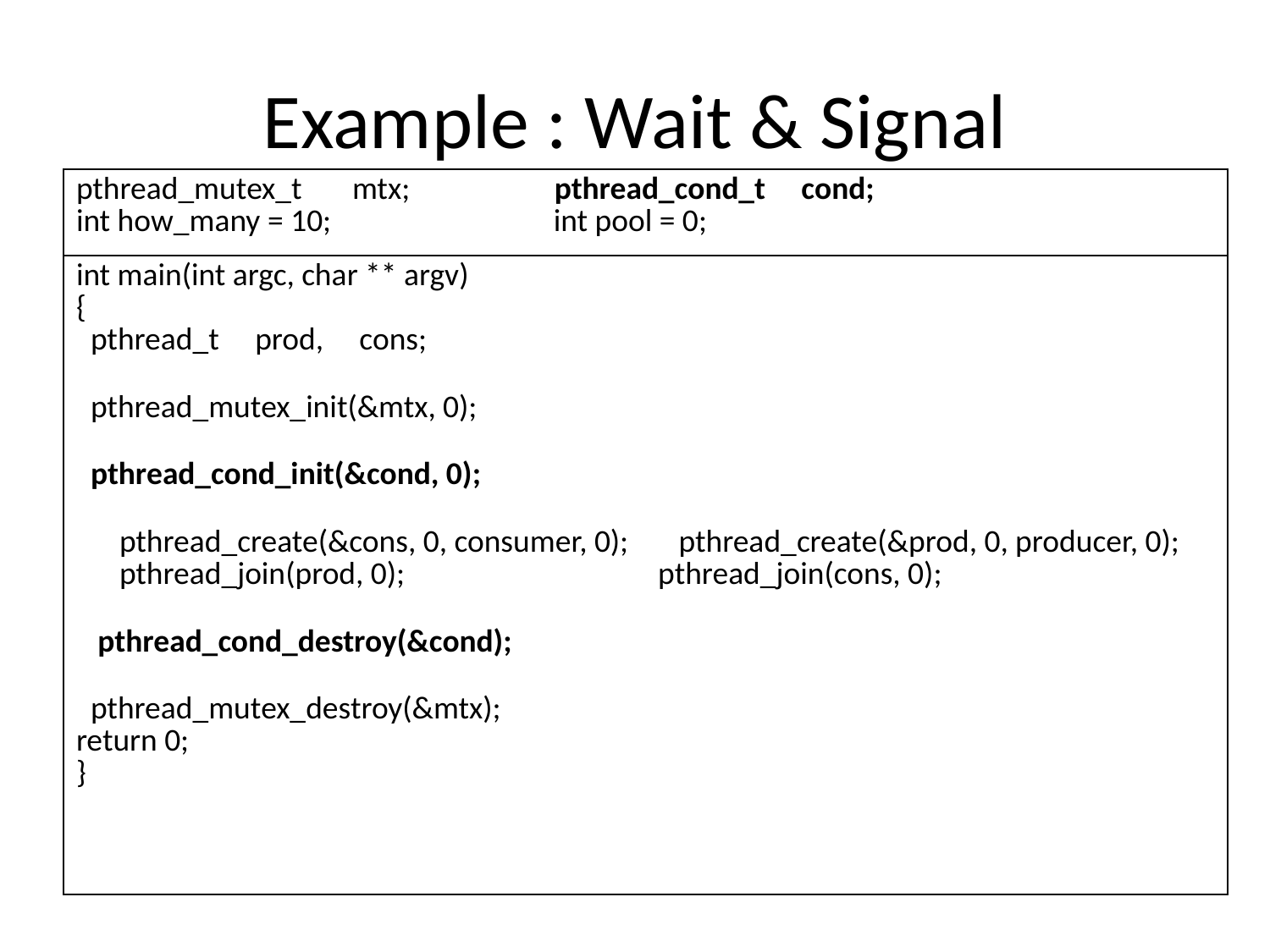

Example : Wait & Signal
| pthread\_mutex\_t mtx; pthread\_cond\_t cond; int how\_many = 10; int pool = 0; |
| --- |
| int main(int argc, char \*\* argv) { pthread\_t prod, cons; pthread\_mutex\_init(&mtx, 0); pthread\_cond\_init(&cond, 0); pthread\_create(&cons, 0, consumer, 0); pthread\_create(&prod, 0, producer, 0); pthread\_join(prod, 0); pthread\_join(cons, 0); pthread\_cond\_destroy(&cond); pthread\_mutex\_destroy(&mtx); return 0; } |